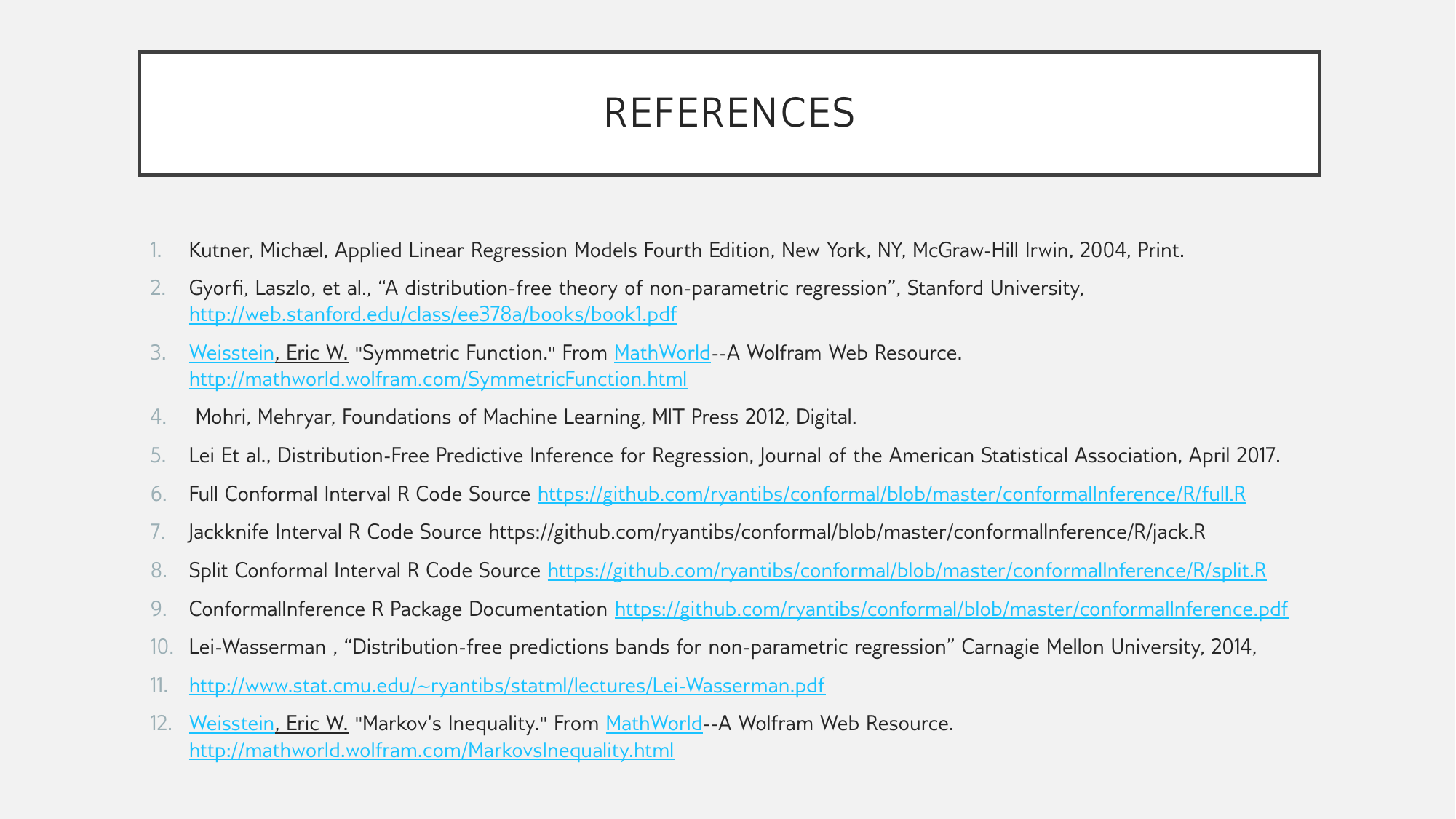

References
Kutner, Michael, Applied Linear Regression Models Fourth Edition, New York, NY, McGraw-Hill Irwin, 2004, Print.
Gyorfi, Laszlo, et al., “A distribution-free theory of non-parametric regression”, Stanford University, http://web.stanford.edu/class/ee378a/books/book1.pdf
Weisstein, Eric W. "Symmetric Function." From MathWorld--A Wolfram Web Resource. http://mathworld.wolfram.com/SymmetricFunction.html
 Mohri, Mehryar, Foundations of Machine Learning, MIT Press 2012, Digital.
Lei Et al., Distribution-Free Predictive Inference for Regression, Journal of the American Statistical Association, April 2017.
Full Conformal Interval R Code Source https://github.com/ryantibs/conformal/blob/master/conformalInference/R/full.R
Jackknife Interval R Code Source https://github.com/ryantibs/conformal/blob/master/conformalInference/R/jack.R
Split Conformal Interval R Code Source https://github.com/ryantibs/conformal/blob/master/conformalInference/R/split.R
ConformalInference R Package Documentation https://github.com/ryantibs/conformal/blob/master/conformalInference.pdf
Lei-Wasserman , “Distribution-free predictions bands for non-parametric regression” Carnagie Mellon University, 2014,
http://www.stat.cmu.edu/~ryantibs/statml/lectures/Lei-Wasserman.pdf
Weisstein, Eric W. "Markov's Inequality." From MathWorld--A Wolfram Web Resource. http://mathworld.wolfram.com/MarkovsInequality.html